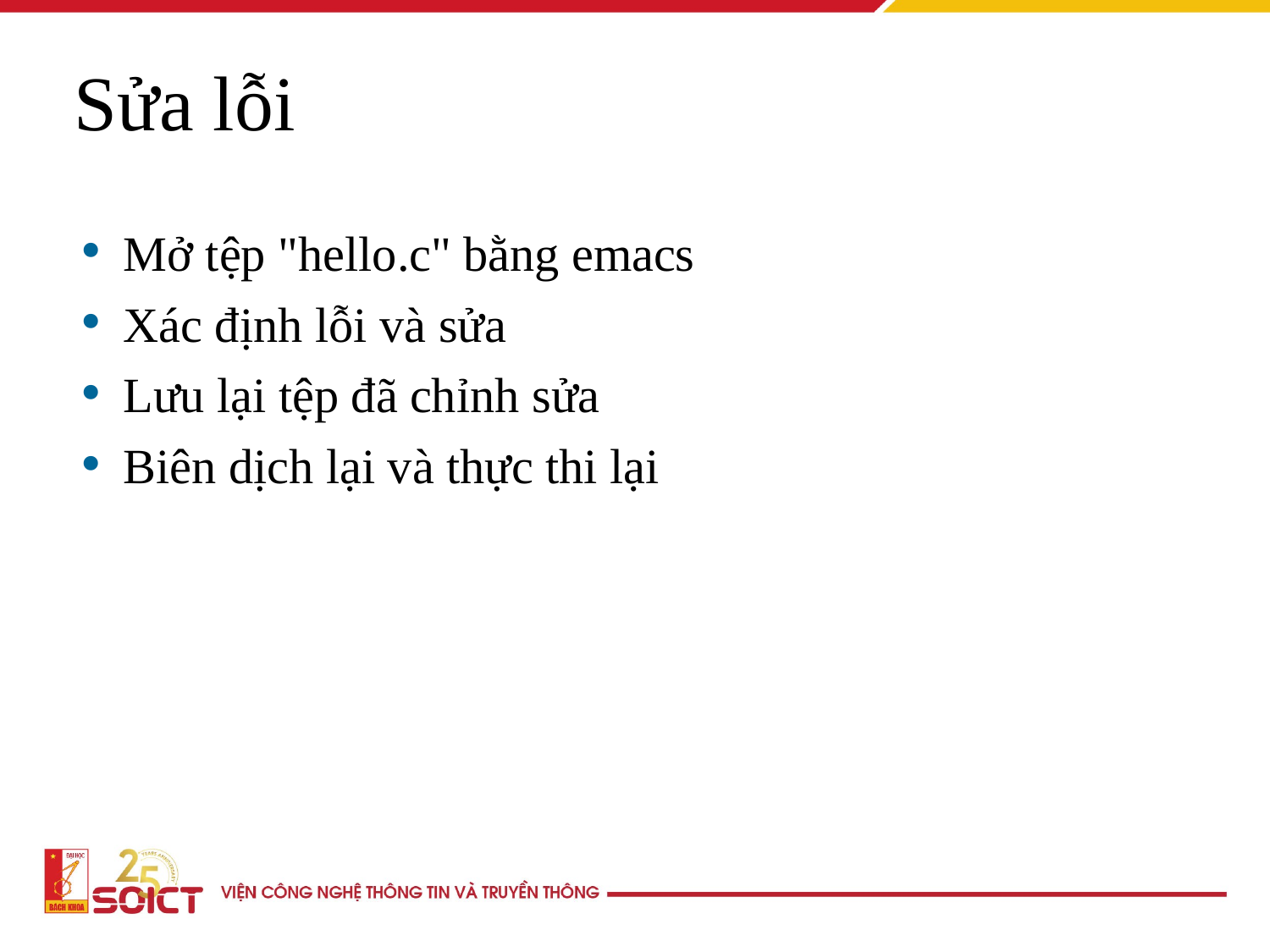

Sửa lỗi
Mở tệp "hello.c" bằng emacs
Xác định lỗi và sửa
Lưu lại tệp đã chỉnh sửa
Biên dịch lại và thực thi lại